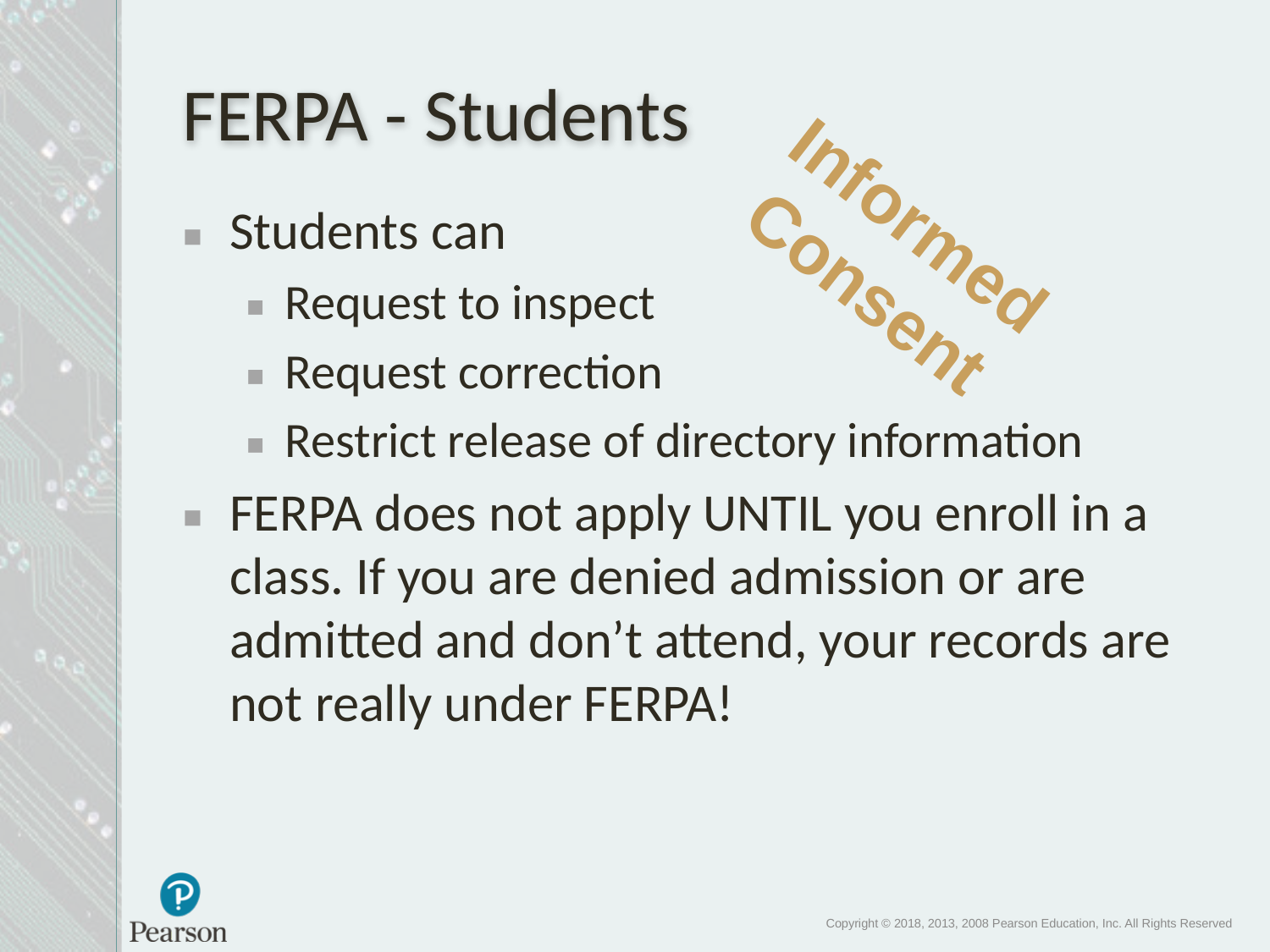

# FERPA - Students
Informed Consent
Students can
Request to inspect
Request correction
Restrict release of directory information
FERPA does not apply UNTIL you enroll in a class. If you are denied admission or are admitted and don’t attend, your records are not really under FERPA!
Copyright © 2018, 2013, 2008 Pearson Education, Inc. All Rights Reserved